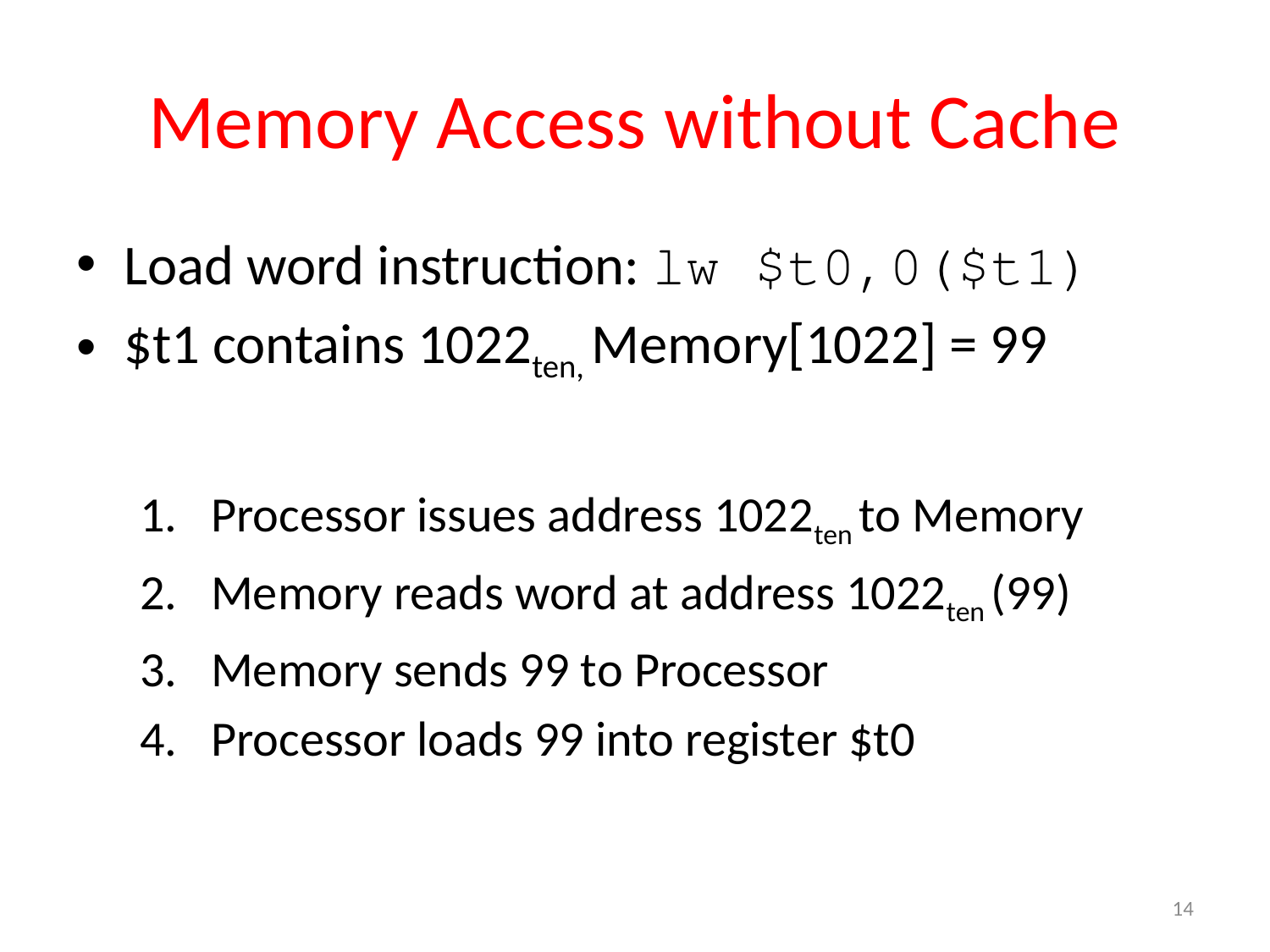

# Memory Access without Cache
Load word instruction: lw $t0,0($t1)
$t1 contains 1022ten, Memory[1022] = 99

Processor issues address 1022ten to Memory
Memory reads word at address 1022ten (99)
Memory sends 99 to Processor
Processor loads 99 into register $t0
14